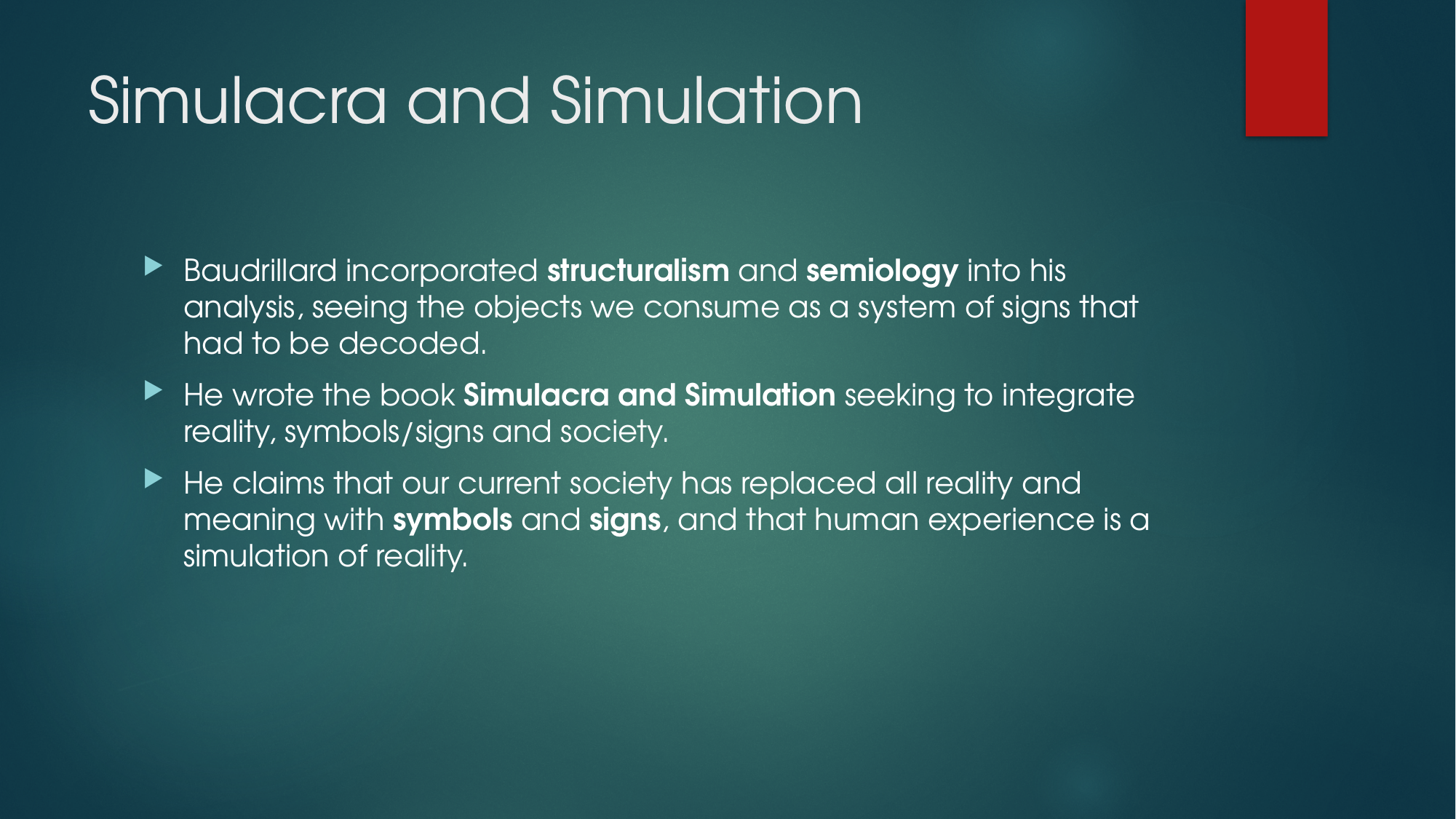

# Simulacra and Simulation
Baudrillard incorporated structuralism and semiology into his analysis, seeing the objects we consume as a system of signs that had to be decoded.
He wrote the book Simulacra and Simulation seeking to integrate reality, symbols/signs and society.
He claims that our current society has replaced all reality and meaning with symbols and signs, and that human experience is a simulation of reality.